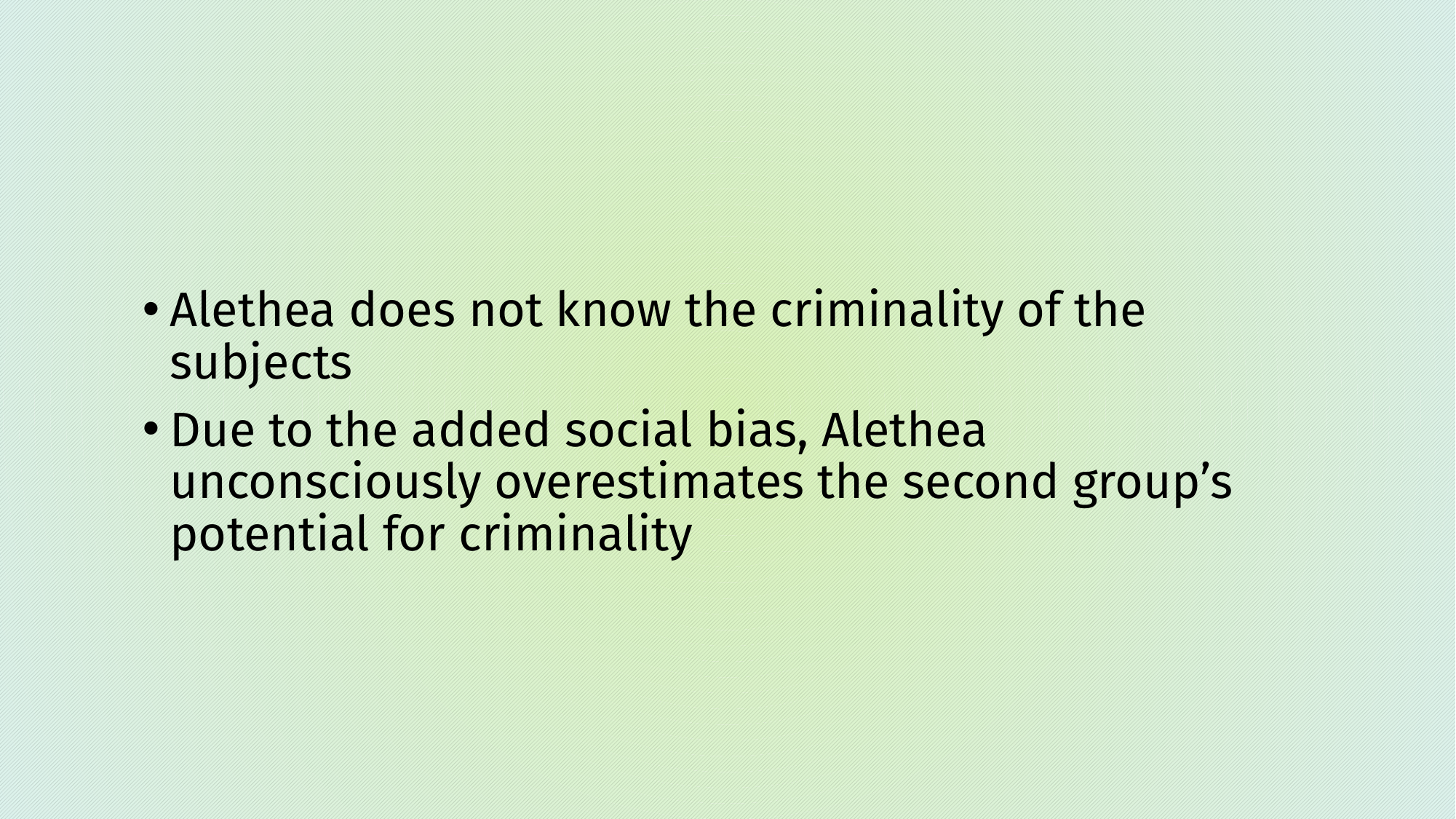

#
Alethea does not know the criminality of the subjects
Due to the added social bias, Alethea unconsciously overestimates the second group’s potential for criminality